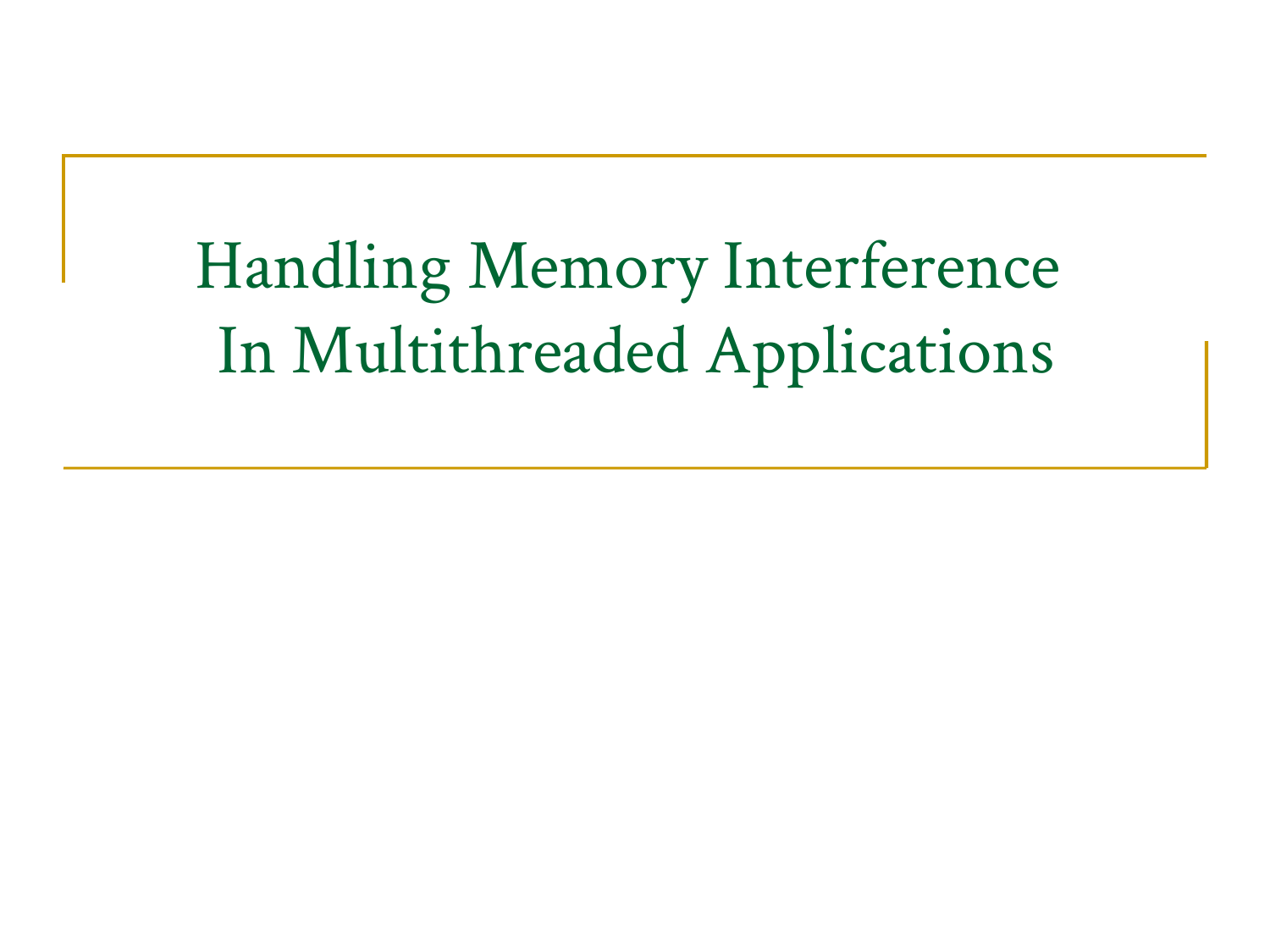

# Handling Memory Interference In Multithreaded Applications